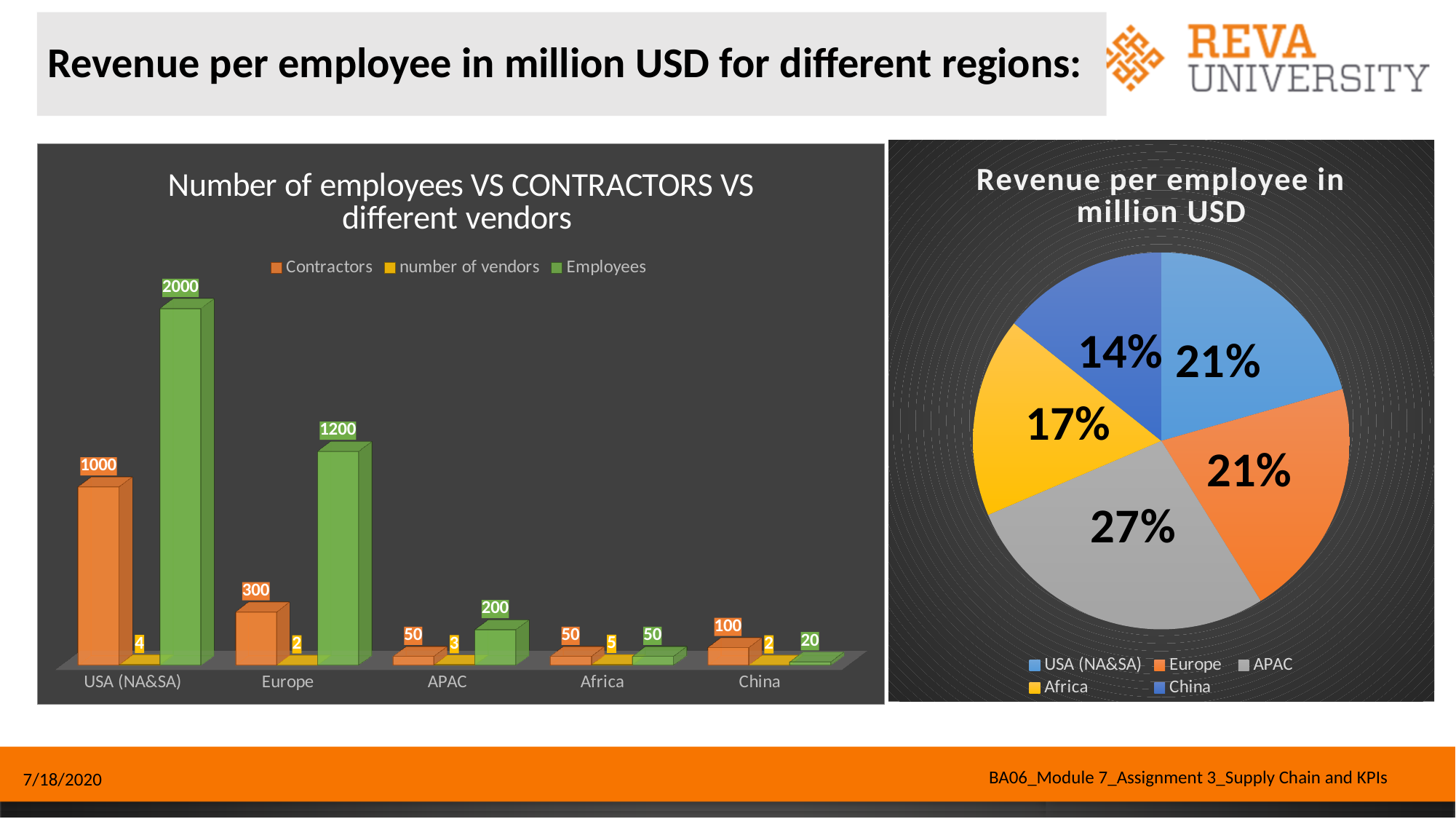

# Revenue per employee in million USD for different regions:

### Chart: Revenue per employee in million USD

| Category | in million USD:Revenue per employee |
|---|---|
| USA (NA&SA) | 0.6000000000000001 |
| Europe  | 0.6000000000000001 |
| APAC | 0.8 |
| Africa  | 0.5 |
| China  | 0.4166666666666667 |

[unsupported chart]

BA06_Module 7_Assignment 3_Supply Chain and KPIs
7/18/2020